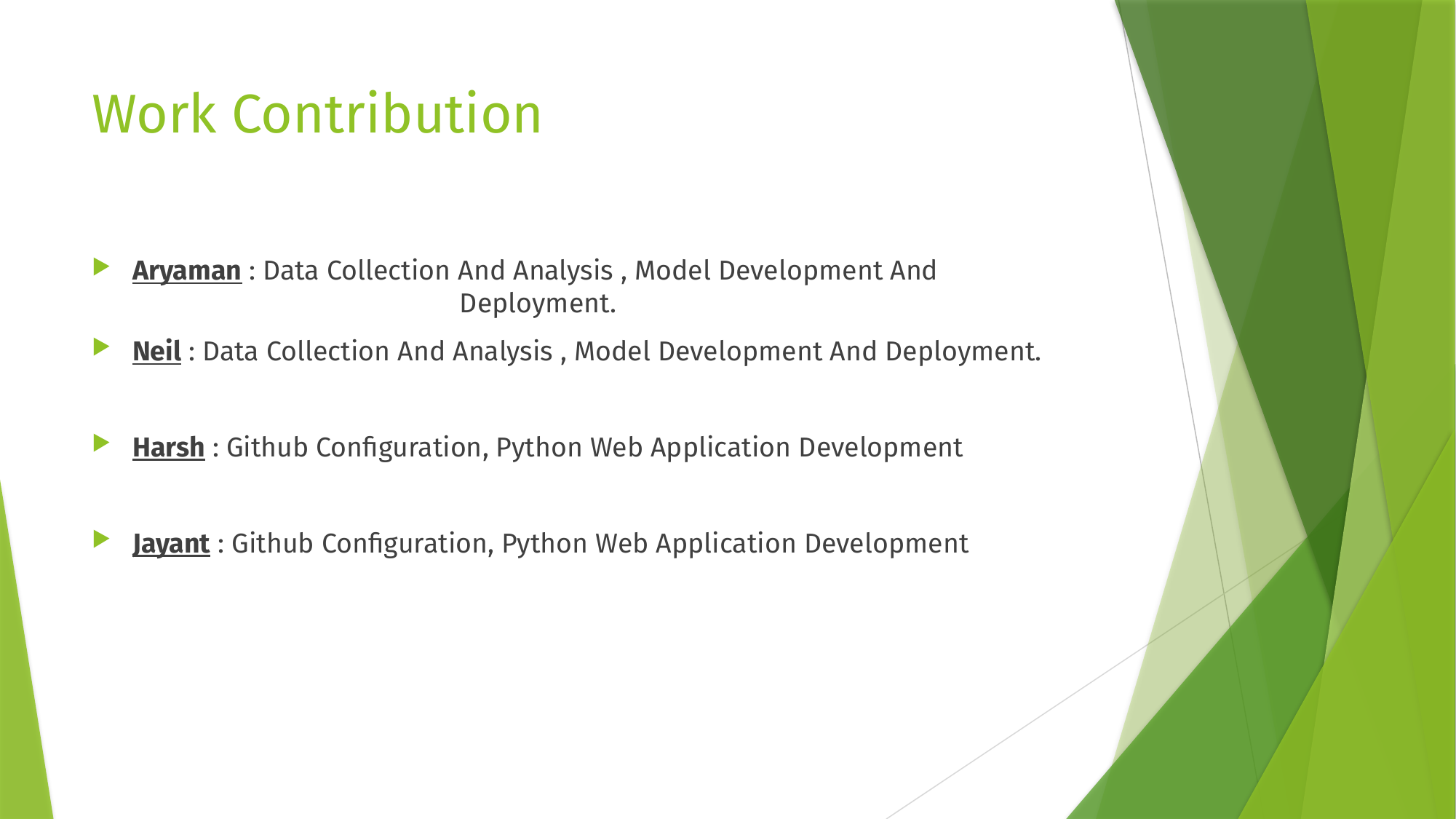

# Work Contribution

Aryaman : Data Collection And Analysis , Model Development And    			               Deployment.
Neil : Data Collection And Analysis , Model Development And Deployment.

Harsh : Github Configuration, Python Web Application Development

Jayant : Github Configuration, Python Web Application Development